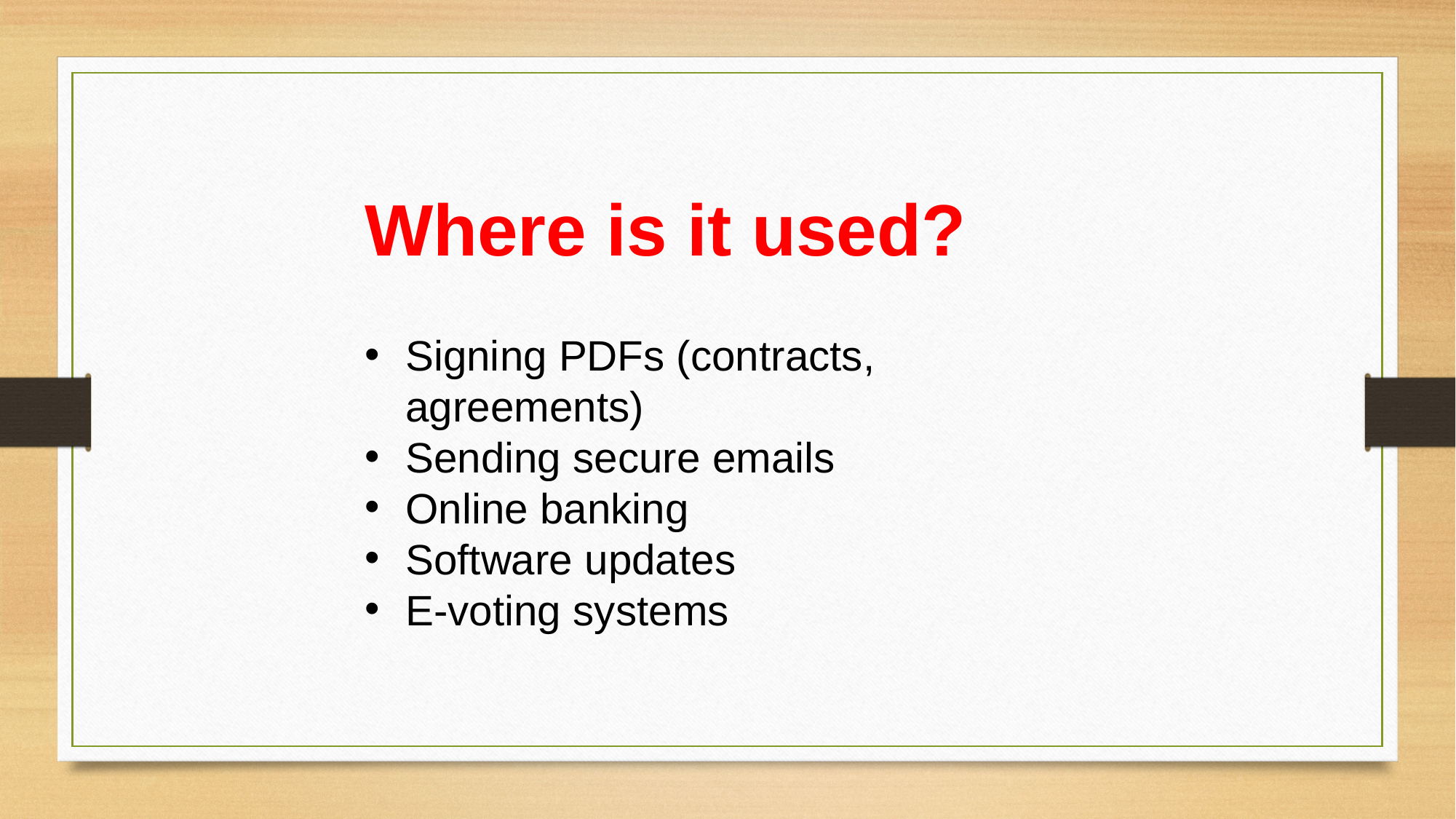

Where is it used?

Signing PDFs (contracts, agreements)
Sending secure emails
Online banking
Software updates
E-voting systems